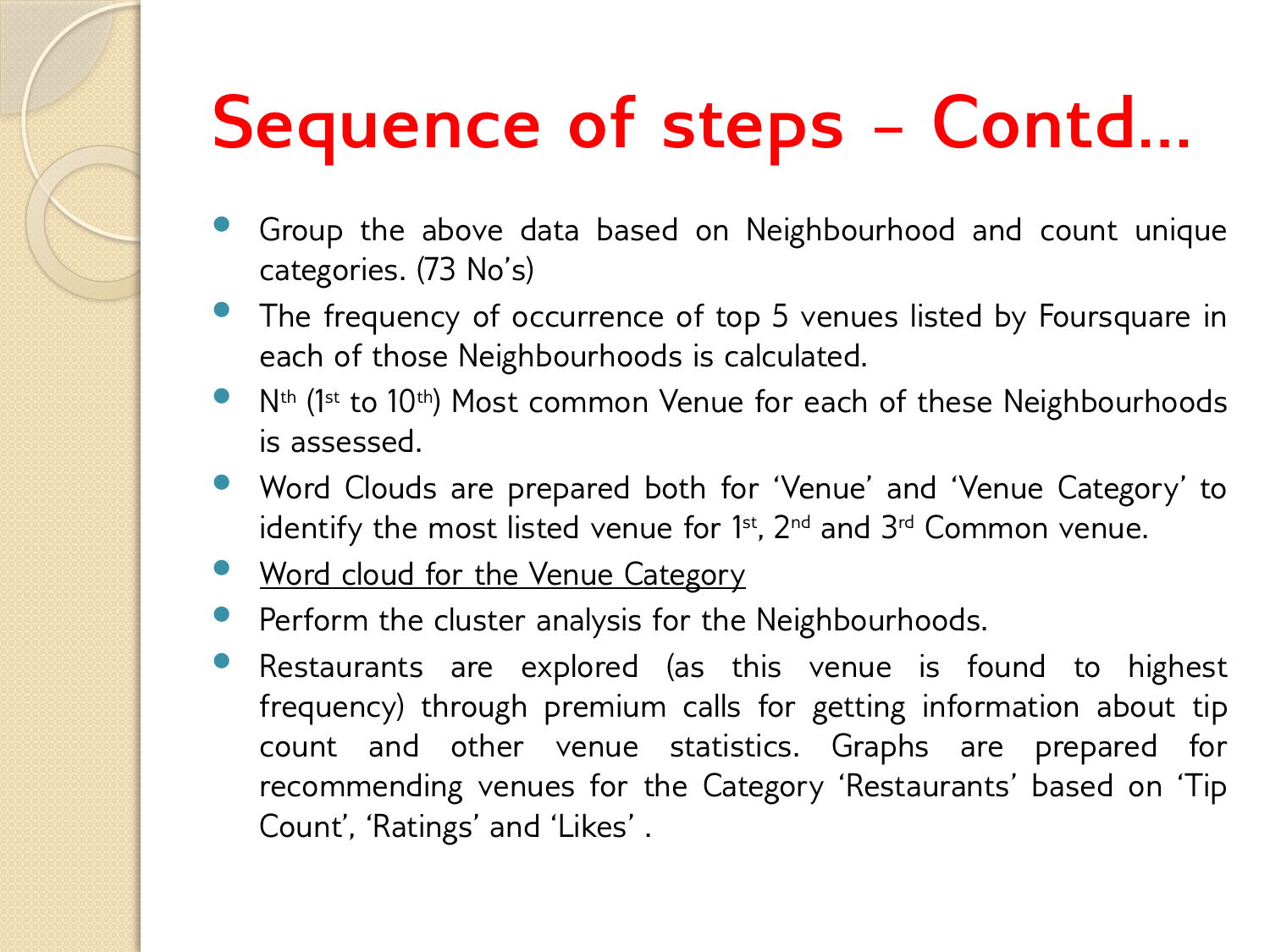

# Sequence of steps – Contd…
Group the above data based on Neighbourhood and count unique categories. (73 No’s)
The frequency of occurrence of top 5 venues listed by Foursquare in each of those Neighbourhoods is calculated.
Nth (1st to 10th) Most common Venue for each of these Neighbourhoods is assessed.
Word Clouds are prepared both for ‘Venue’ and ‘Venue Category’ to identify the most listed venue for 1st, 2nd and 3rd Common venue.
Word cloud for the Venue Category
Perform the cluster analysis for the Neighbourhoods.
Restaurants are explored (as this venue is found to highest frequency) through premium calls for getting information about tip count and other venue statistics. Graphs are prepared for recommending venues for the Category ‘Restaurants’ based on ‘Tip Count’, ‘Ratings’ and ‘Likes’ .